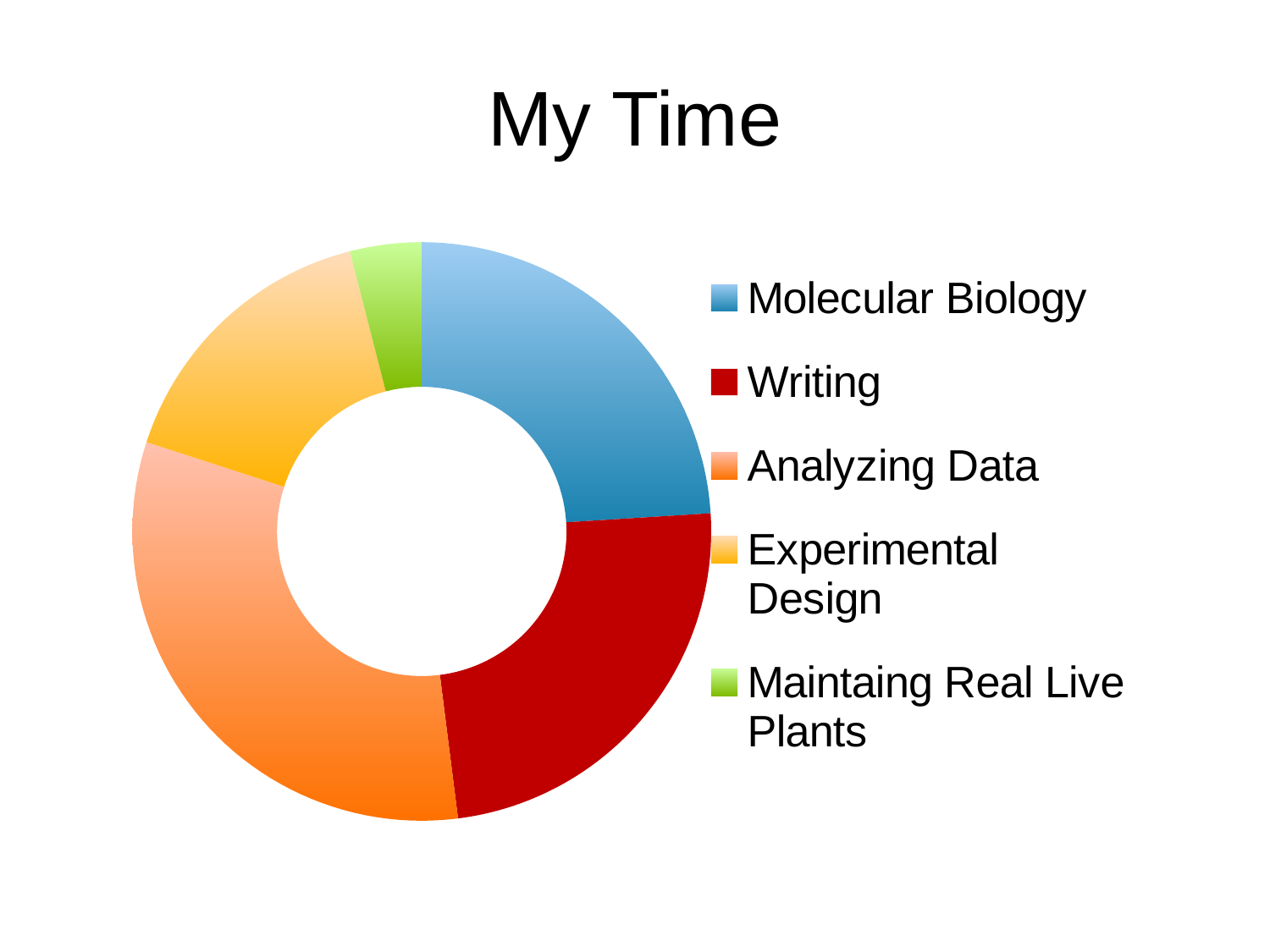

# My Time

### Chart

| Category | Sales |
|---|---|
| Molecular Biology | 3.0 |
| Writing  | 3.0 |
| Analyzing Data | 4.0 |
| Experimental Design | 2.0 |
| Maintaing Real Live Plants | 0.5 |